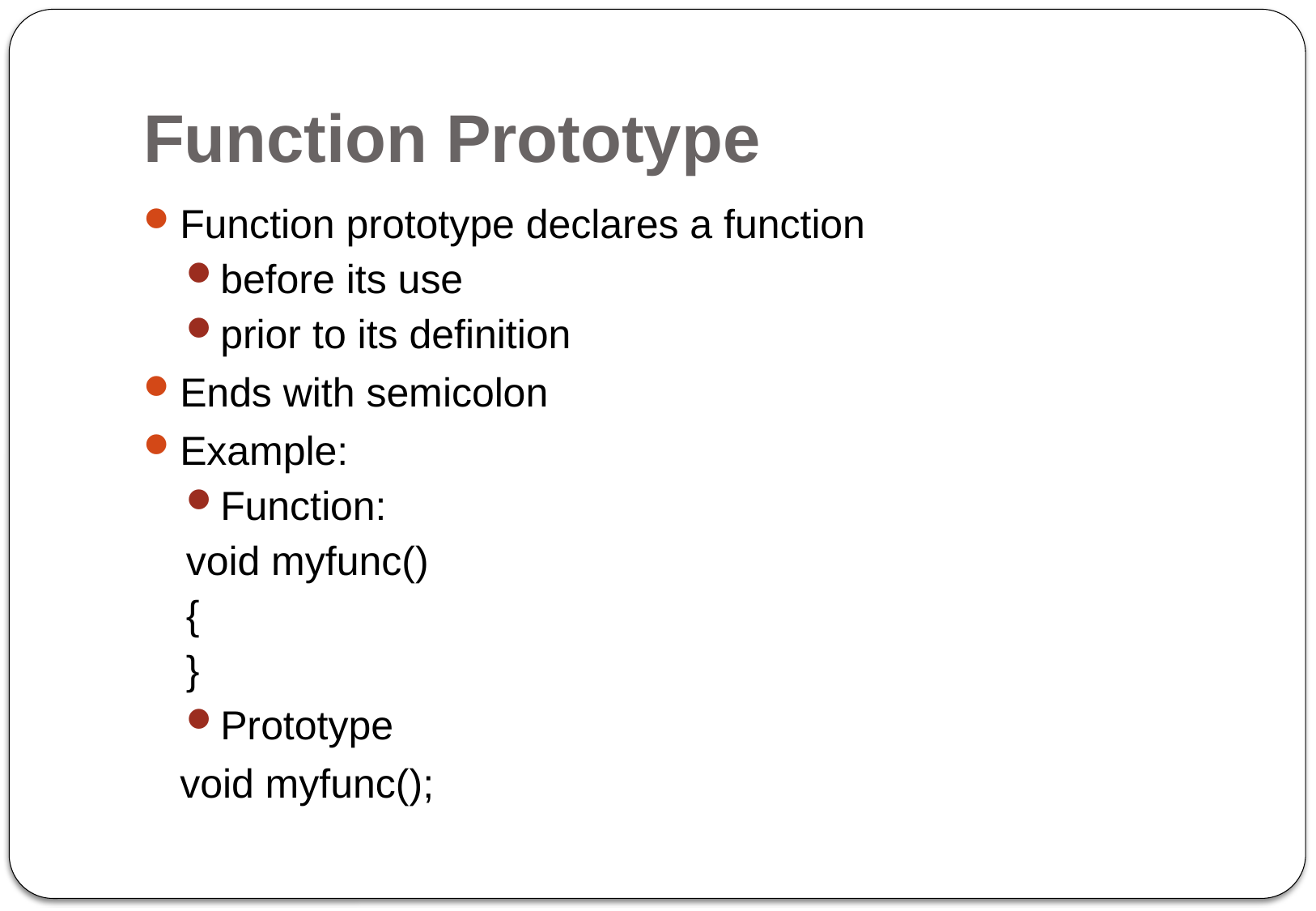

# Function Prototype
Function prototype declares a function
before its use
prior to its definition
Ends with semicolon
Example:
Function:
void myfunc()
{
}
Prototype
	void myfunc();